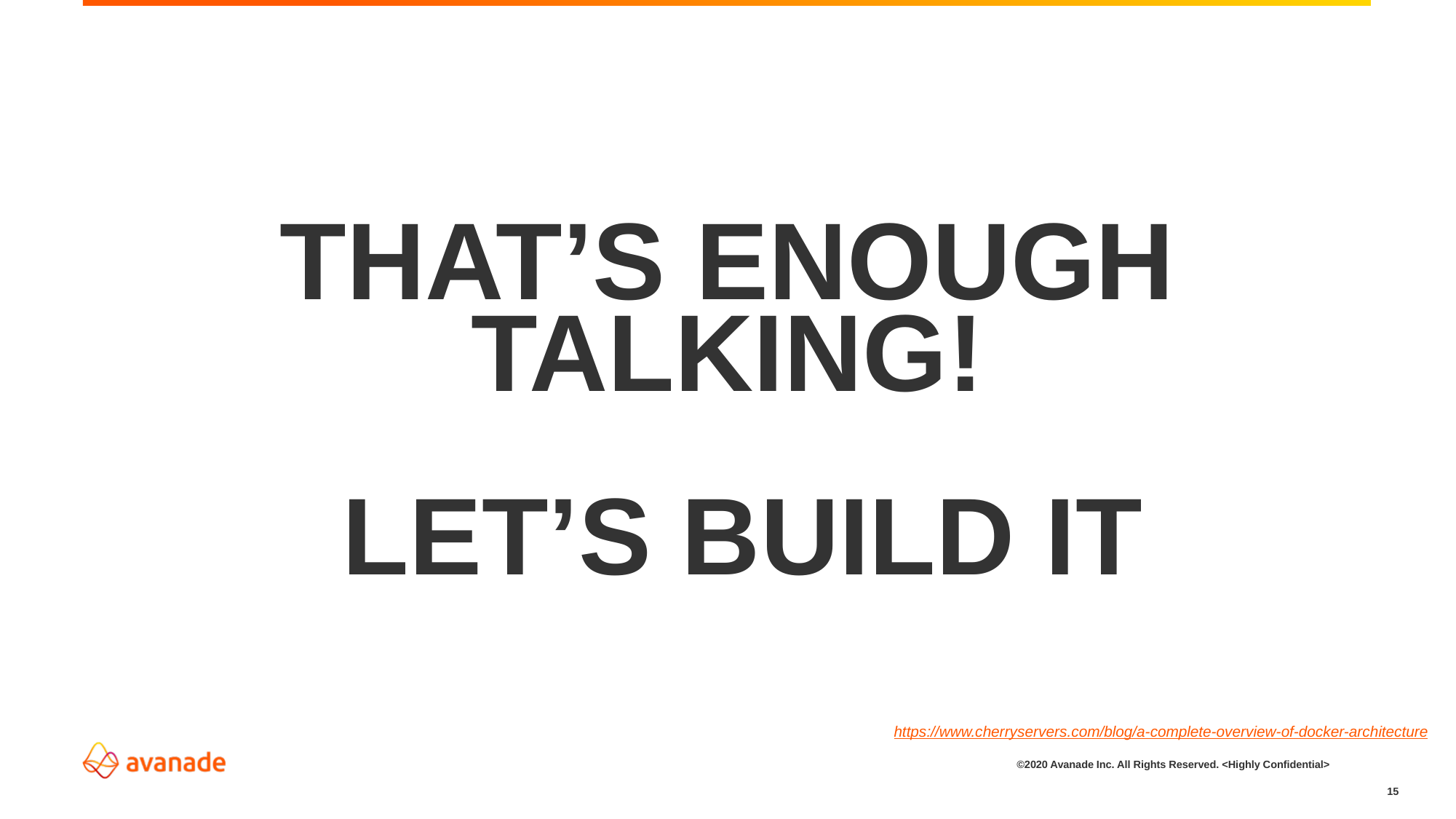

# That’s enough talking! LET’S BUILD IT
https://www.cherryservers.com/blog/a-complete-overview-of-docker-architecture

15